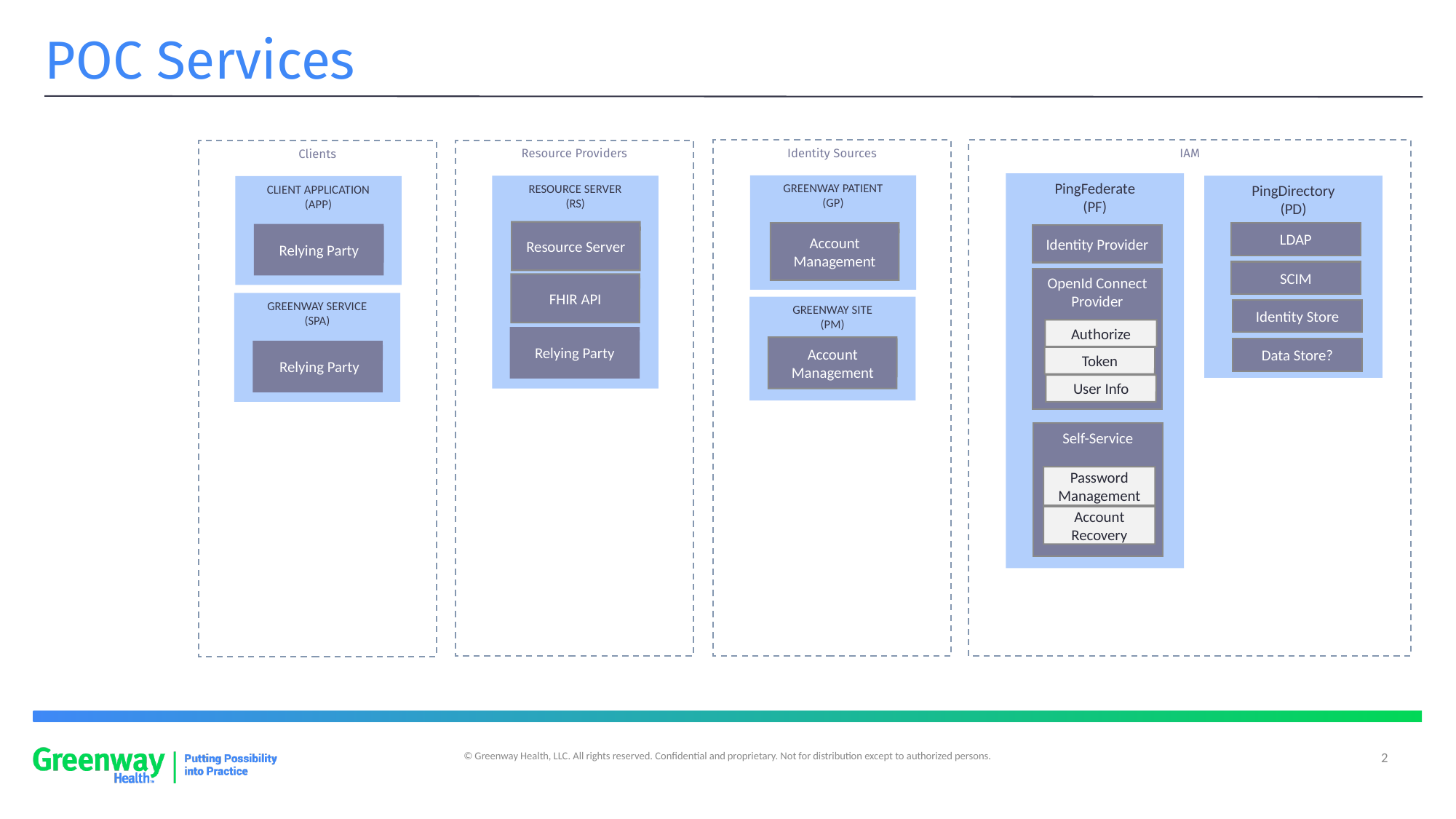

# POC Services
Identity Sources

IAM

Resource Providers
Clients

PingFederate
(PF)
GREENWAY PATIENT
(GP)
PingDirectory
(PD)
RESOURCE SERVER
(RS)
CLIENT APPLICATION
(APP)
Resource Server
LDAP
Account Management
Relying Party
Identity Provider
SCIM
OpenId Connect Provider
FHIR API
GREENWAY SERVICE
(SPA)
GREENWAY SITE
(PM)
Identity Store
Authorize
Relying Party
Account
Management
Data Store?
 Relying Party
Token
User Info
Self-Service
Password Management
Account Recovery
© Greenway Health, LLC. All rights reserved. Confidential and proprietary. Not for distribution except to authorized persons.
2